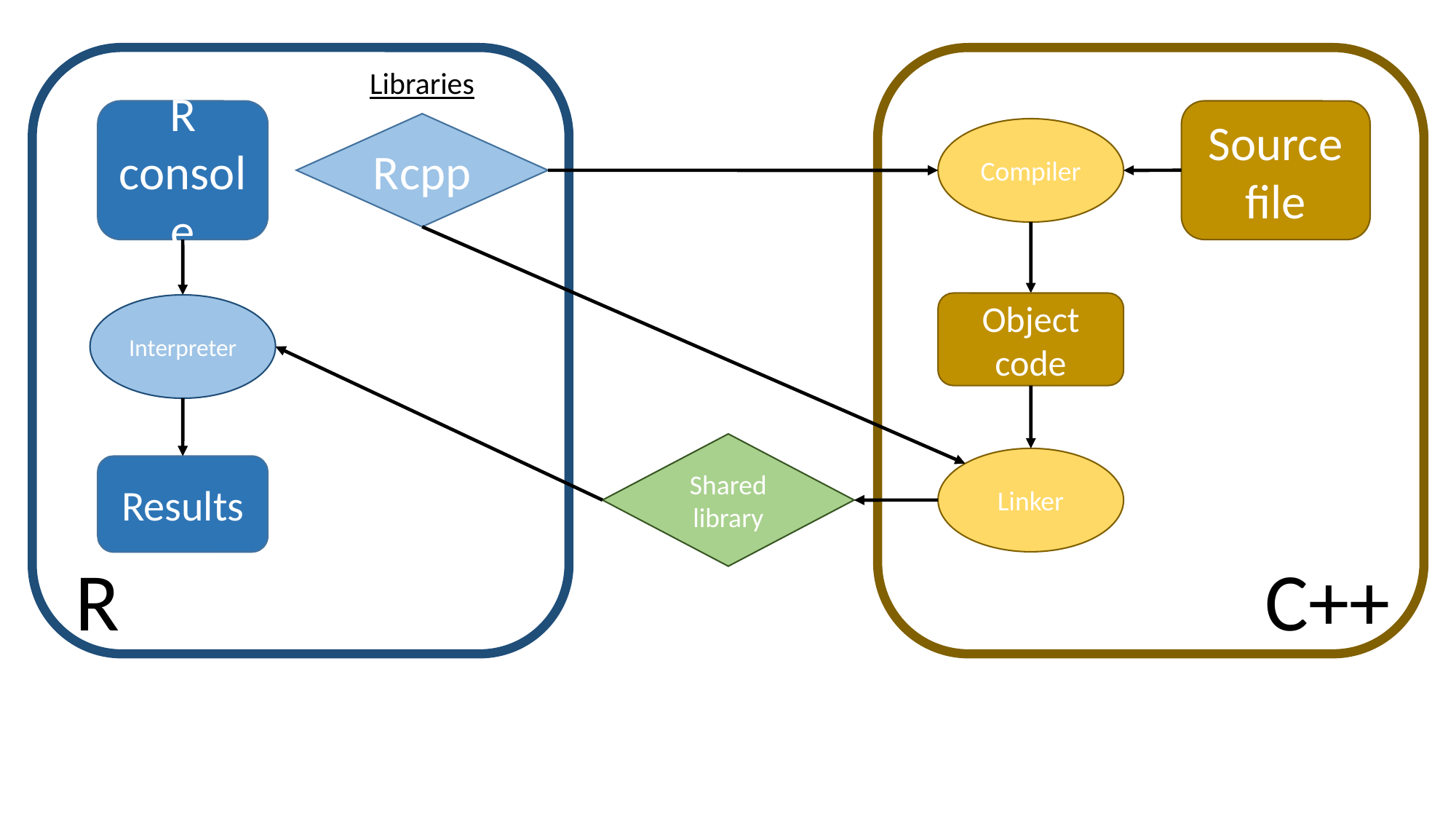

Libraries
R console
Source file
Rcpp
Compiler
Object code
Interpreter
Shared library
Linker
Results
R
C++